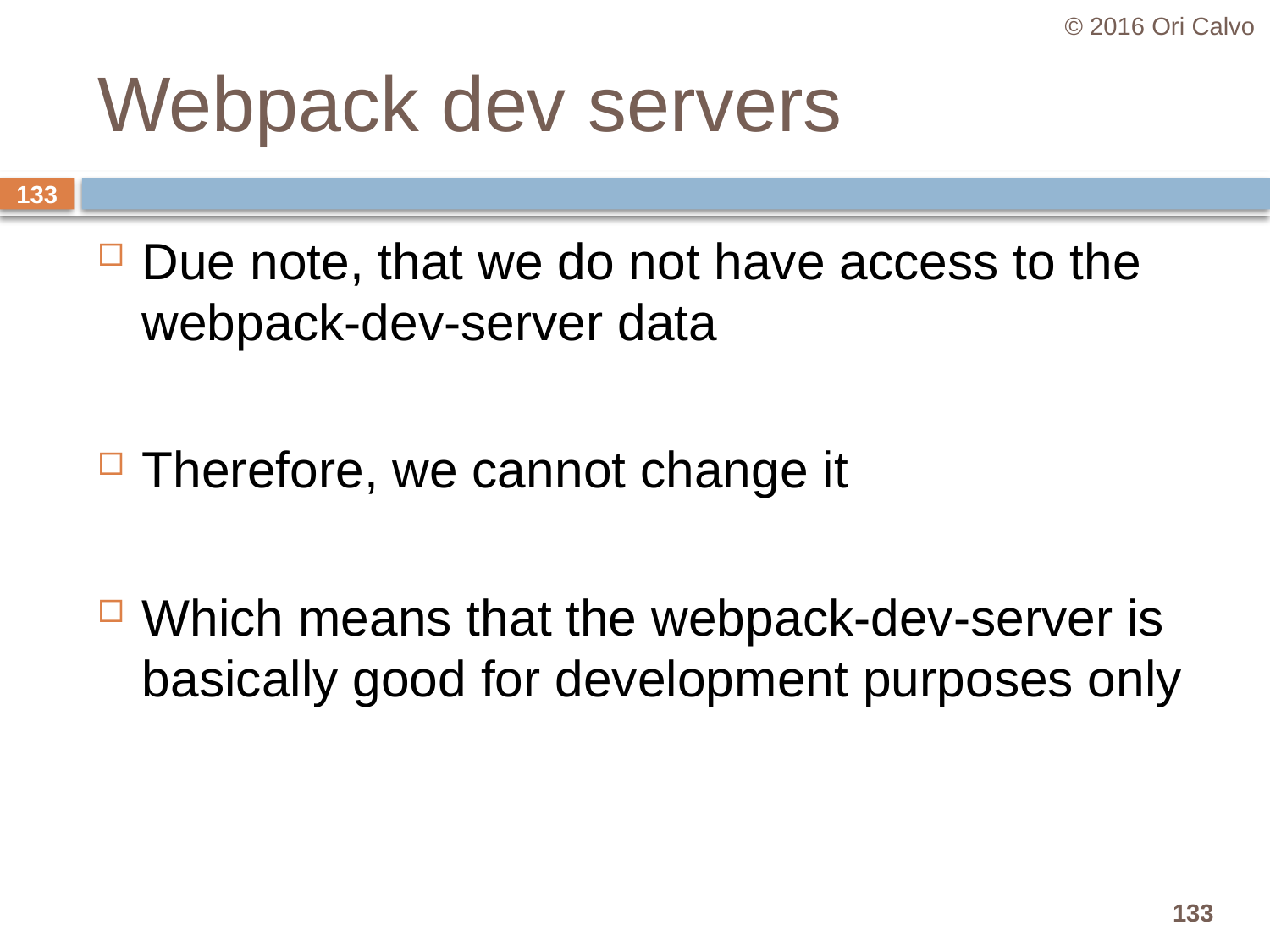

© 2016 Ori Calvo
# Webpack dev servers
133
Due note, that we do not have access to the webpack-dev-server data

Therefore, we cannot change it

Which means that the webpack-dev-server is basically good for development purposes only